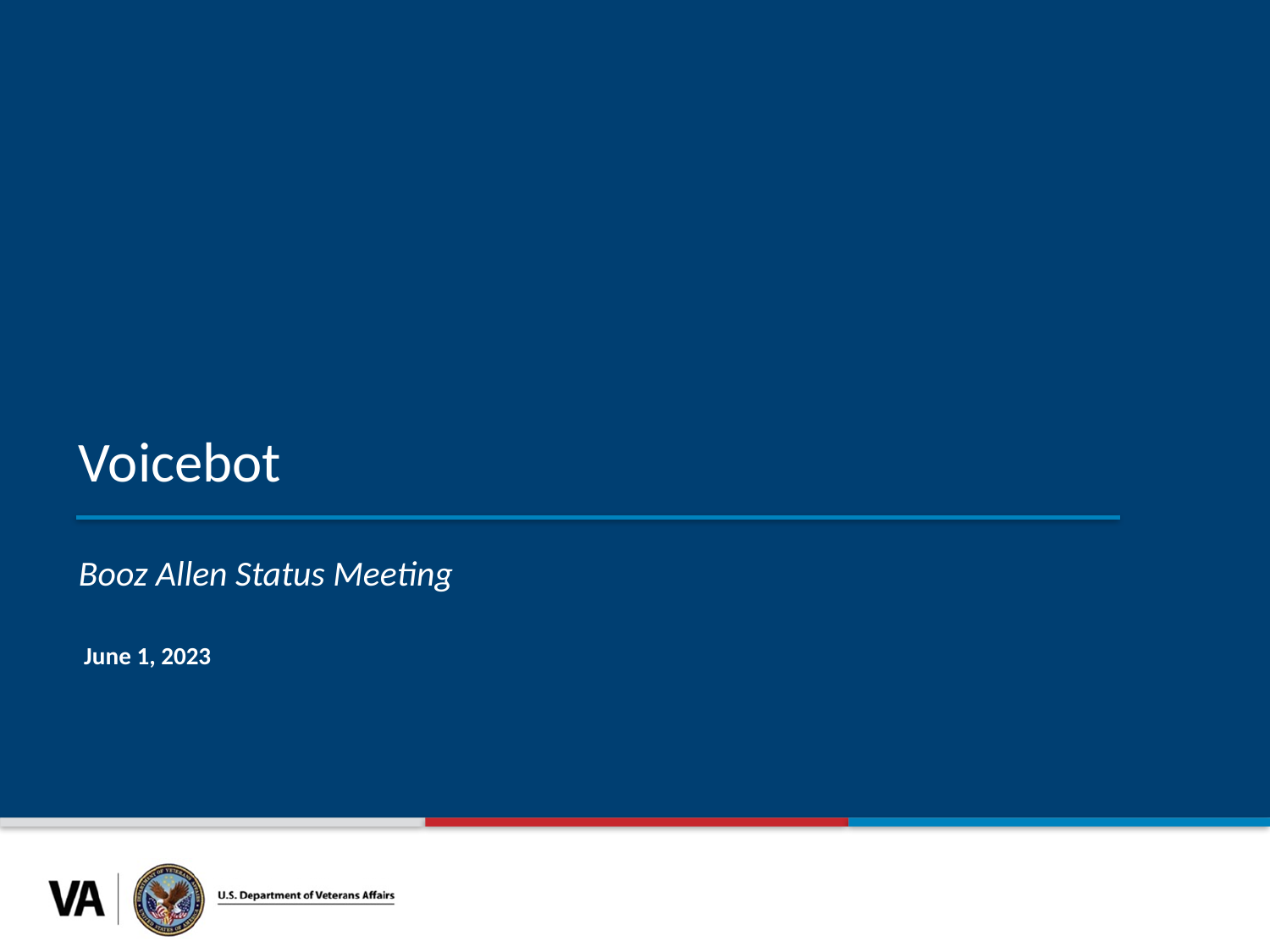

Voicebot
Booz Allen Status Meeting
June 1, 2023